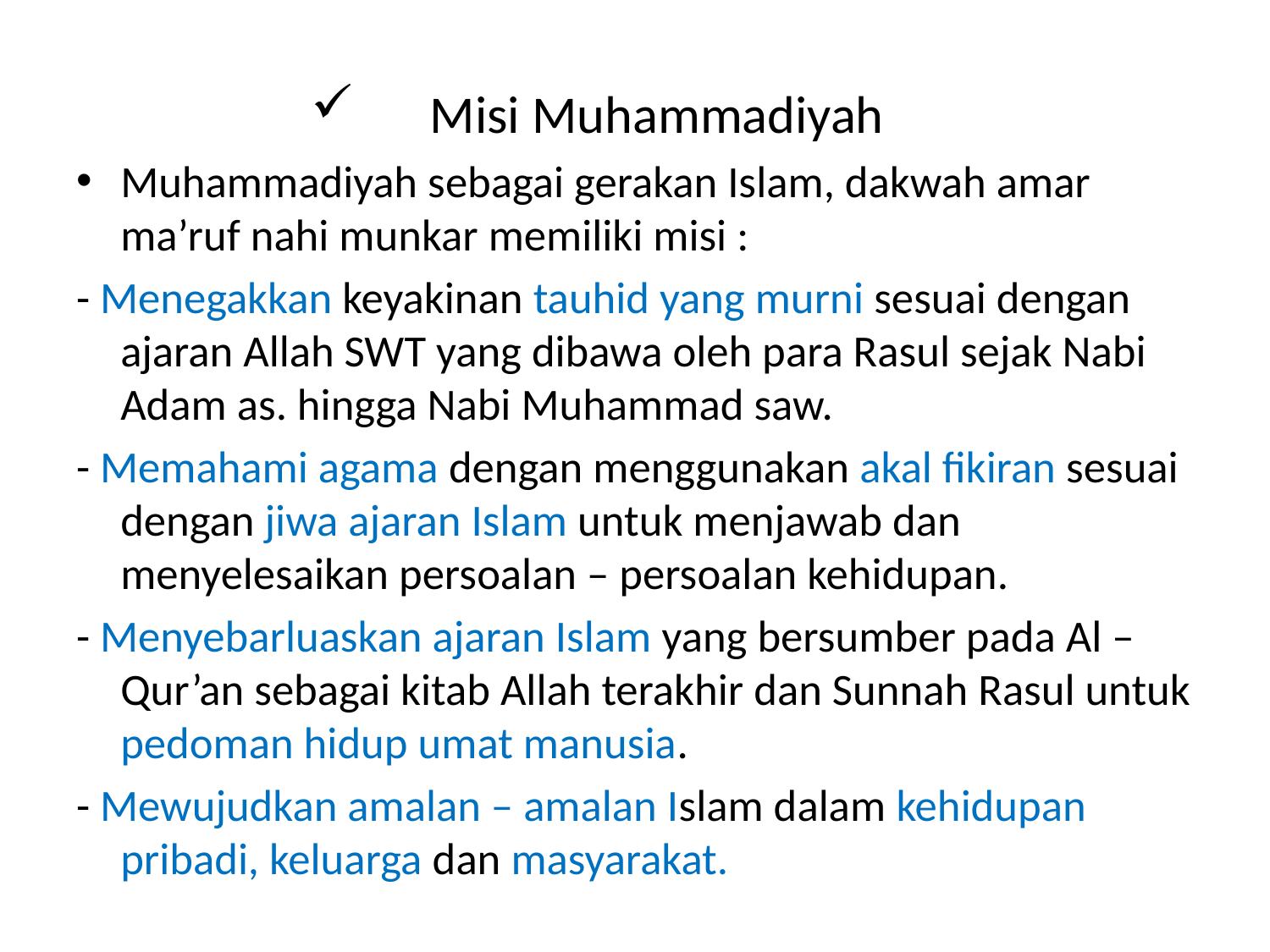

Misi Muhammadiyah
Muhammadiyah sebagai gerakan Islam, dakwah amar ma’ruf nahi munkar memiliki misi :
- Menegakkan keyakinan tauhid yang murni sesuai dengan ajaran Allah SWT yang dibawa oleh para Rasul sejak Nabi Adam as. hingga Nabi Muhammad saw.
- Memahami agama dengan menggunakan akal fikiran sesuai dengan jiwa ajaran Islam untuk menjawab dan menyelesaikan persoalan – persoalan kehidupan.
- Menyebarluaskan ajaran Islam yang bersumber pada Al – Qur’an sebagai kitab Allah terakhir dan Sunnah Rasul untuk pedoman hidup umat manusia.
- Mewujudkan amalan – amalan Islam dalam kehidupan pribadi, keluarga dan masyarakat.